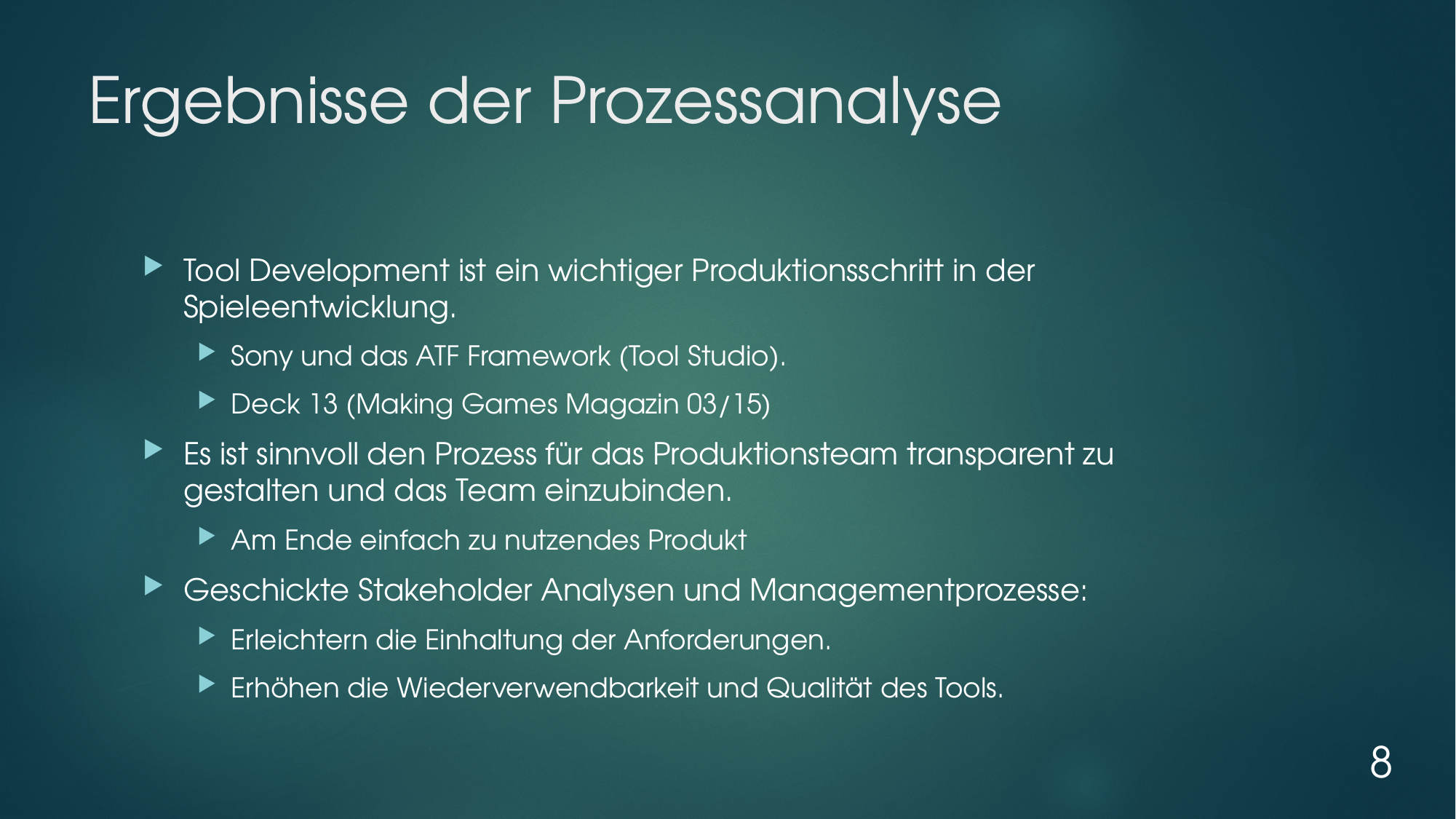

# Ergebnisse der Prozessanalyse
Tool Development ist ein wichtiger Produktionsschritt in der Spieleentwicklung.
Sony und das ATF Framework (Tool Studio).
Deck 13 (Making Games Magazin 03/15)
Es ist sinnvoll den Prozess für das Produktionsteam transparent zu gestalten und das Team einzubinden.
Am Ende einfach zu nutzendes Produkt
Geschickte Stakeholder Analysen und Managementprozesse:
Erleichtern die Einhaltung der Anforderungen.
Erhöhen die Wiederverwendbarkeit und Qualität des Tools.
8